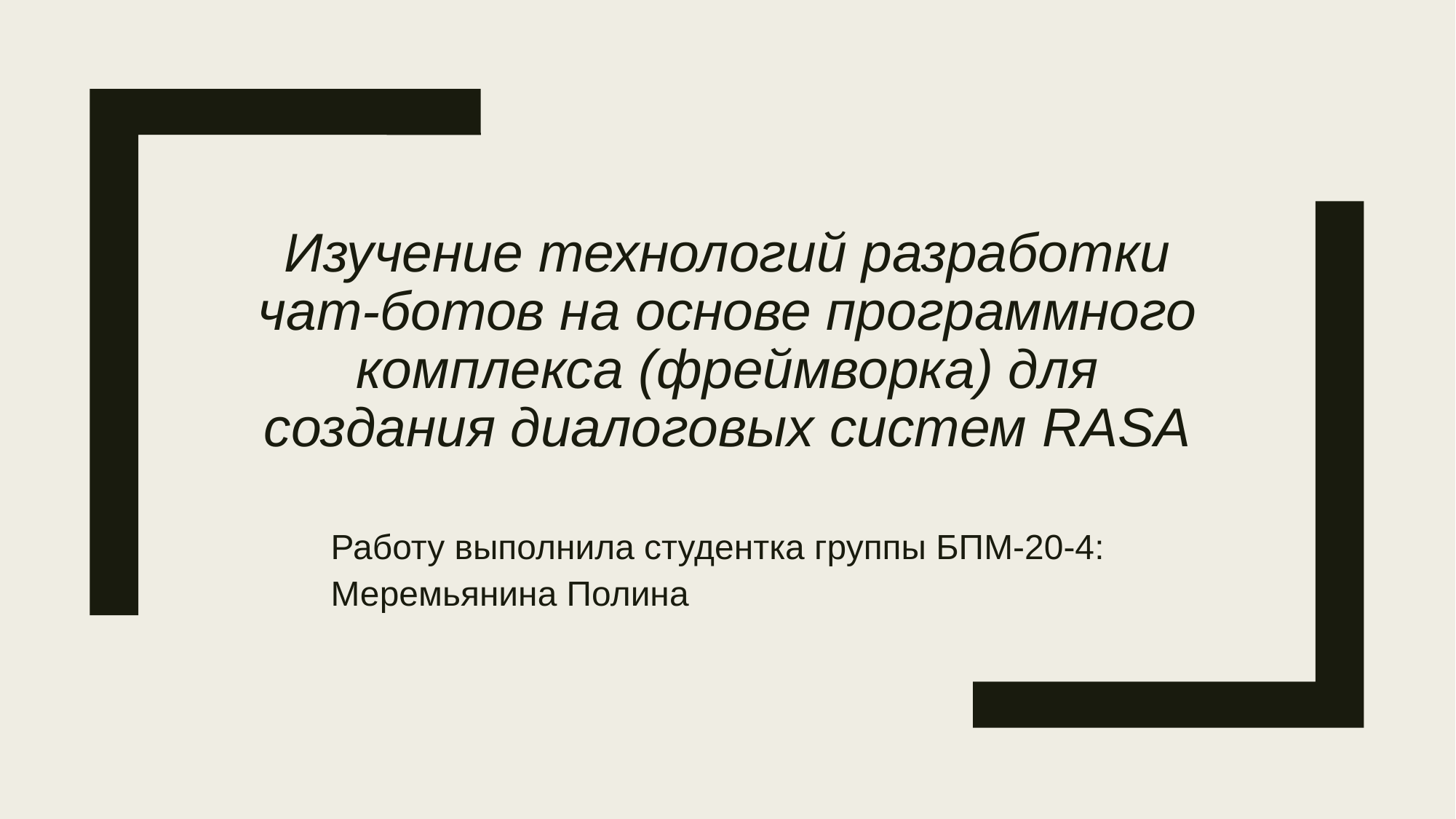

# Изучение технологий разработки чат-ботов на основе программного комплекса (фреймворка) для создания диалоговых систем RASA
Работу выполнила студентка группы БПМ-20-4:
Меремьянина Полина